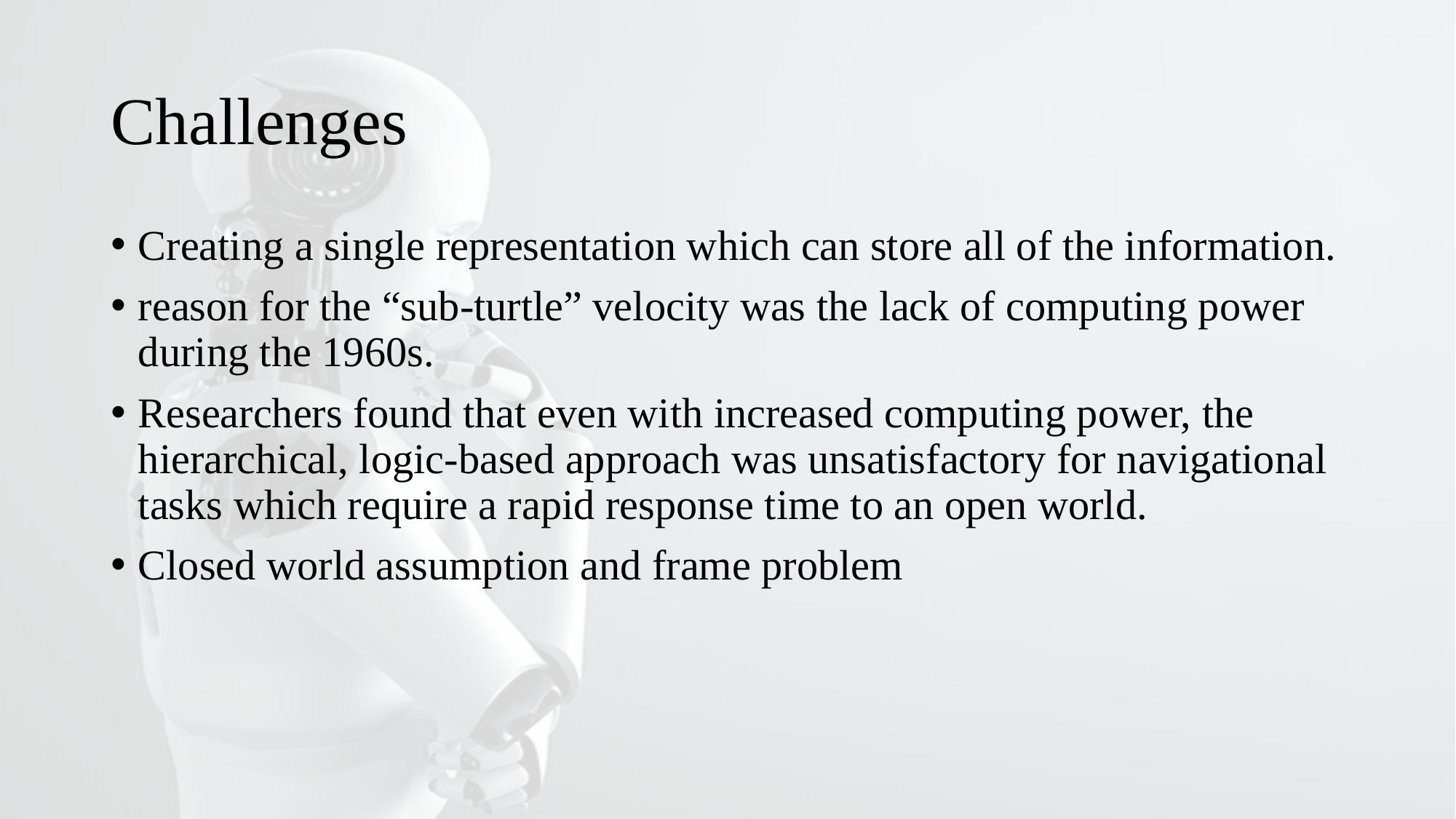

# Challenges
Creating a single representation which can store all of the information.
reason for the “sub-turtle” velocity was the lack of computing power during the 1960s.
Researchers found that even with increased computing power, the hierarchical, logic-based approach was unsatisfactory for navigational tasks which require a rapid response time to an open world.
Closed world assumption and frame problem